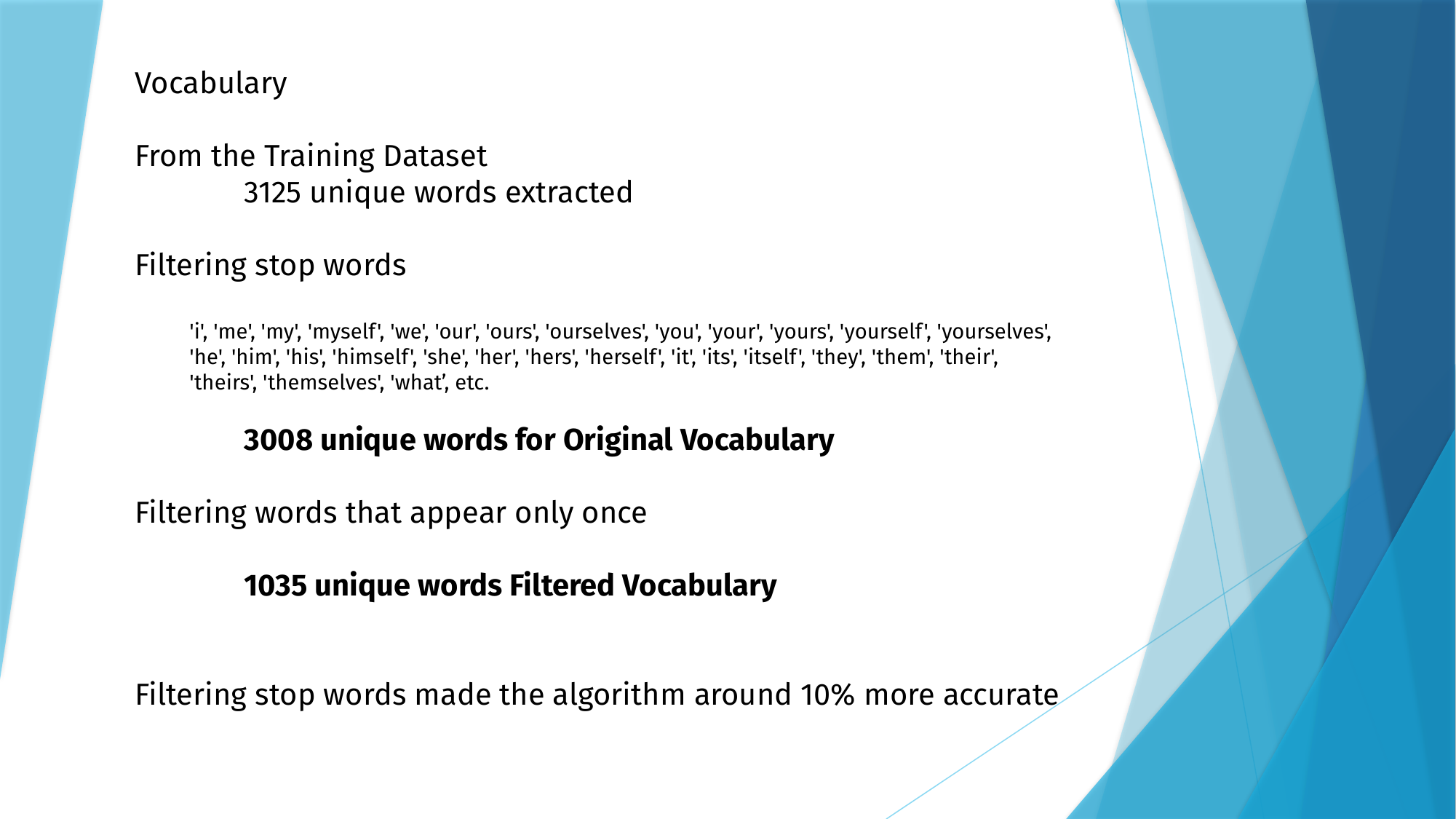

Vocabulary

From the Training Dataset
	3125 unique words extracted

Filtering stop words

'i', 'me', 'my', 'myself', 'we', 'our', 'ours', 'ourselves', 'you', 'your', 'yours', 'yourself', 'yourselves', 'he', 'him', 'his', 'himself', 'she', 'her', 'hers', 'herself', 'it', 'its', 'itself', 'they', 'them', 'their', 'theirs', 'themselves', 'what’, etc.

	3008 unique words for Original Vocabulary

Filtering words that appear only once

	1035 unique words Filtered Vocabulary

Filtering stop words made the algorithm around 10% more accurate